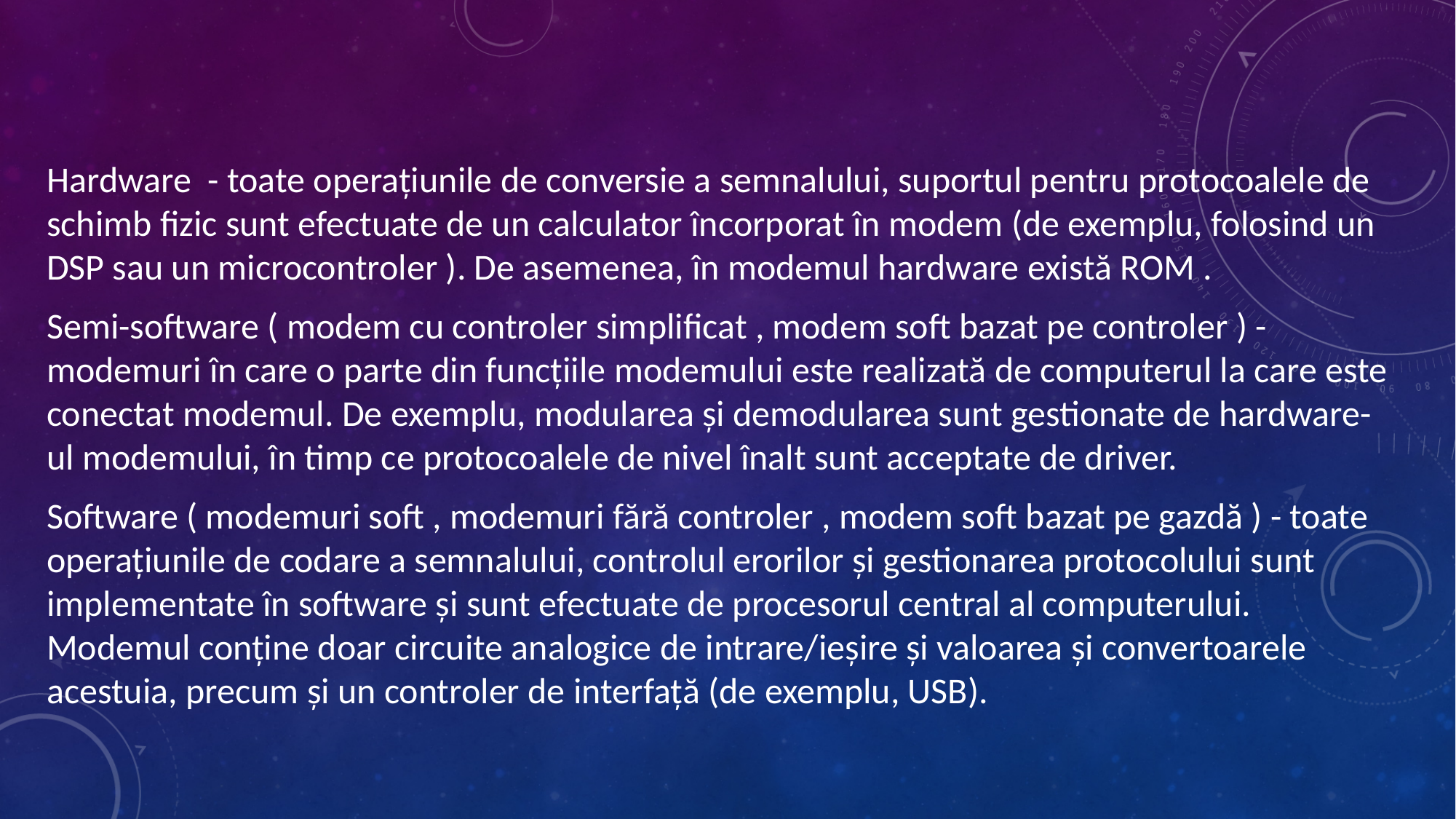

Hardware  - toate operațiunile de conversie a semnalului, suportul pentru protocoalele de schimb fizic sunt efectuate de un calculator încorporat în modem (de exemplu, folosind un DSP sau un microcontroler ). De asemenea, în modemul hardware există ROM .
Semi-software ( modem cu controler simplificat , modem soft bazat pe controler ) - modemuri în care o parte din funcțiile modemului este realizată de computerul la care este conectat modemul. De exemplu, modularea și demodularea sunt gestionate de hardware-ul modemului, în timp ce protocoalele de nivel înalt sunt acceptate de driver.
Software ( modemuri soft , modemuri fără controler , modem soft bazat pe gazdă ) - toate operațiunile de codare a semnalului, controlul erorilor și gestionarea protocolului sunt implementate în software și sunt efectuate de procesorul central al computerului. Modemul conține doar circuite analogice de intrare/ieșire și valoarea și convertoarele acestuia, precum și un controler de interfață (de exemplu, USB).